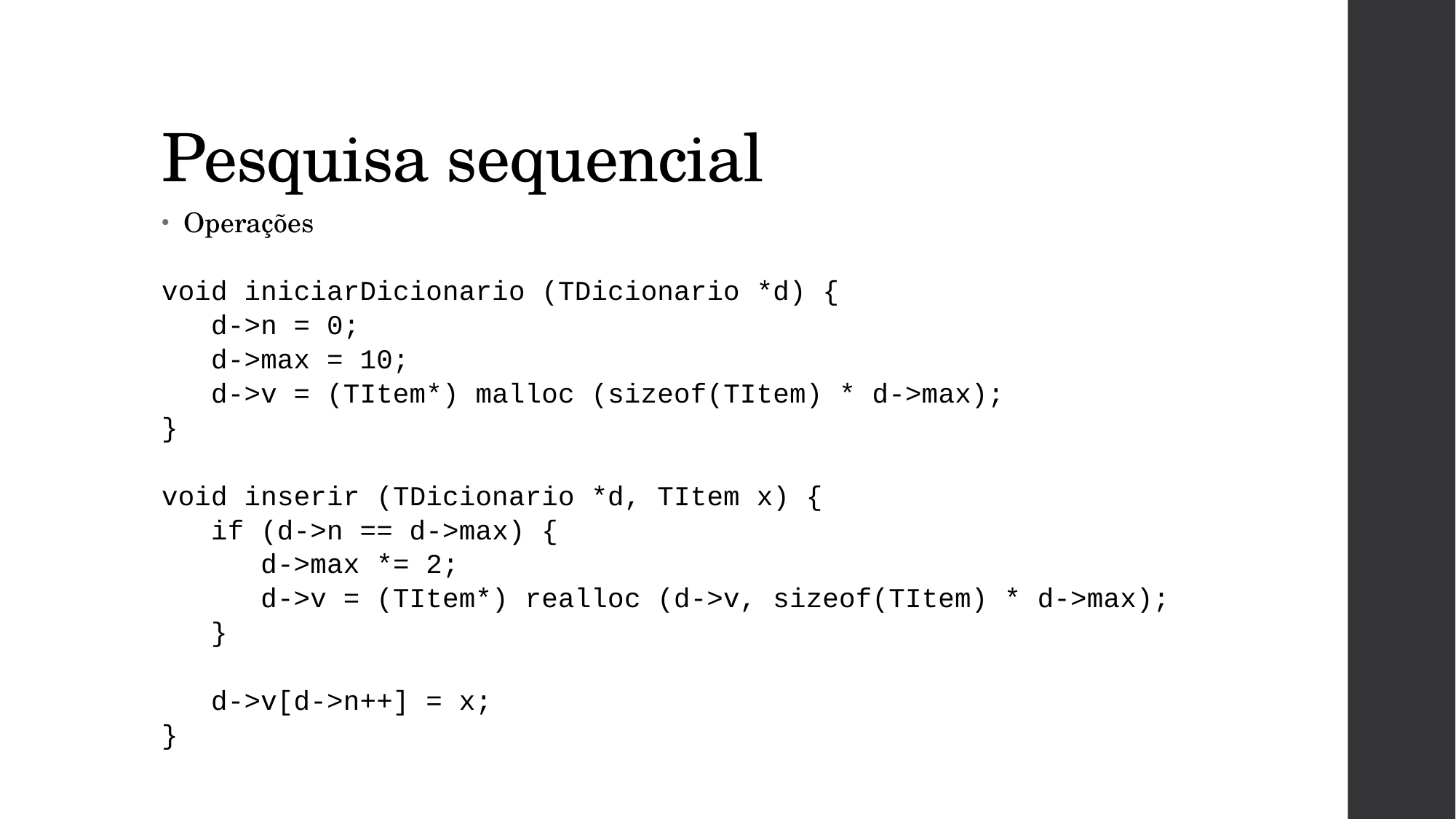

# Pesquisa sequencial
Operações

void iniciarDicionario (TDicionario *d) {
   d->n = 0;
   d->max = 10;
   d->v = (TItem*) malloc (sizeof(TItem) * d->max);
}

void inserir (TDicionario *d, TItem x) {
   if (d->n == d->max) {
      d->max *= 2;
      d->v = (TItem*) realloc (d->v, sizeof(TItem) * d->max);
   }

   d->v[d->n++] = x;
}